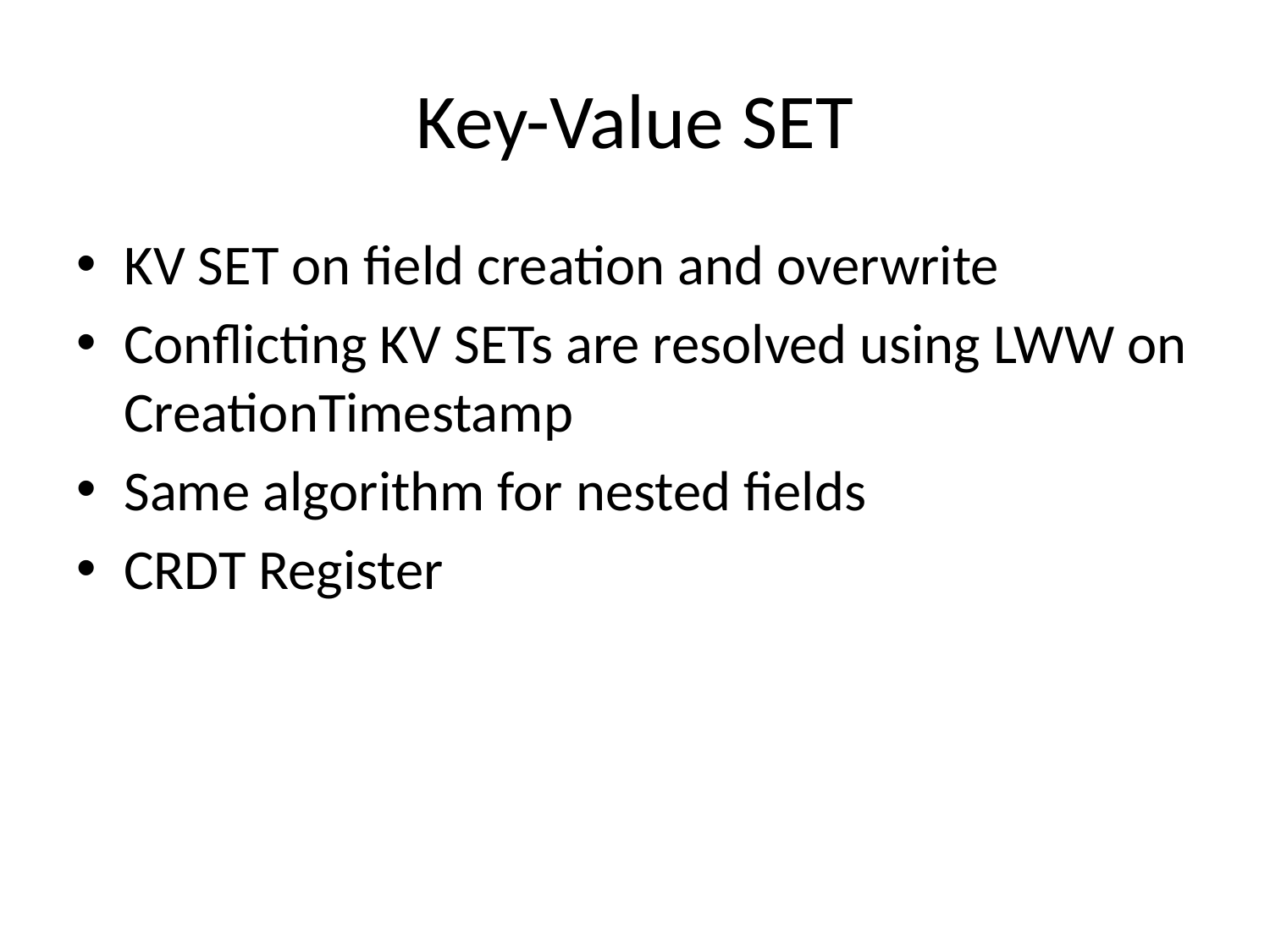

# Key-Value SET
KV SET on field creation and overwrite
Conflicting KV SETs are resolved using LWW on CreationTimestamp
Same algorithm for nested fields
CRDT Register